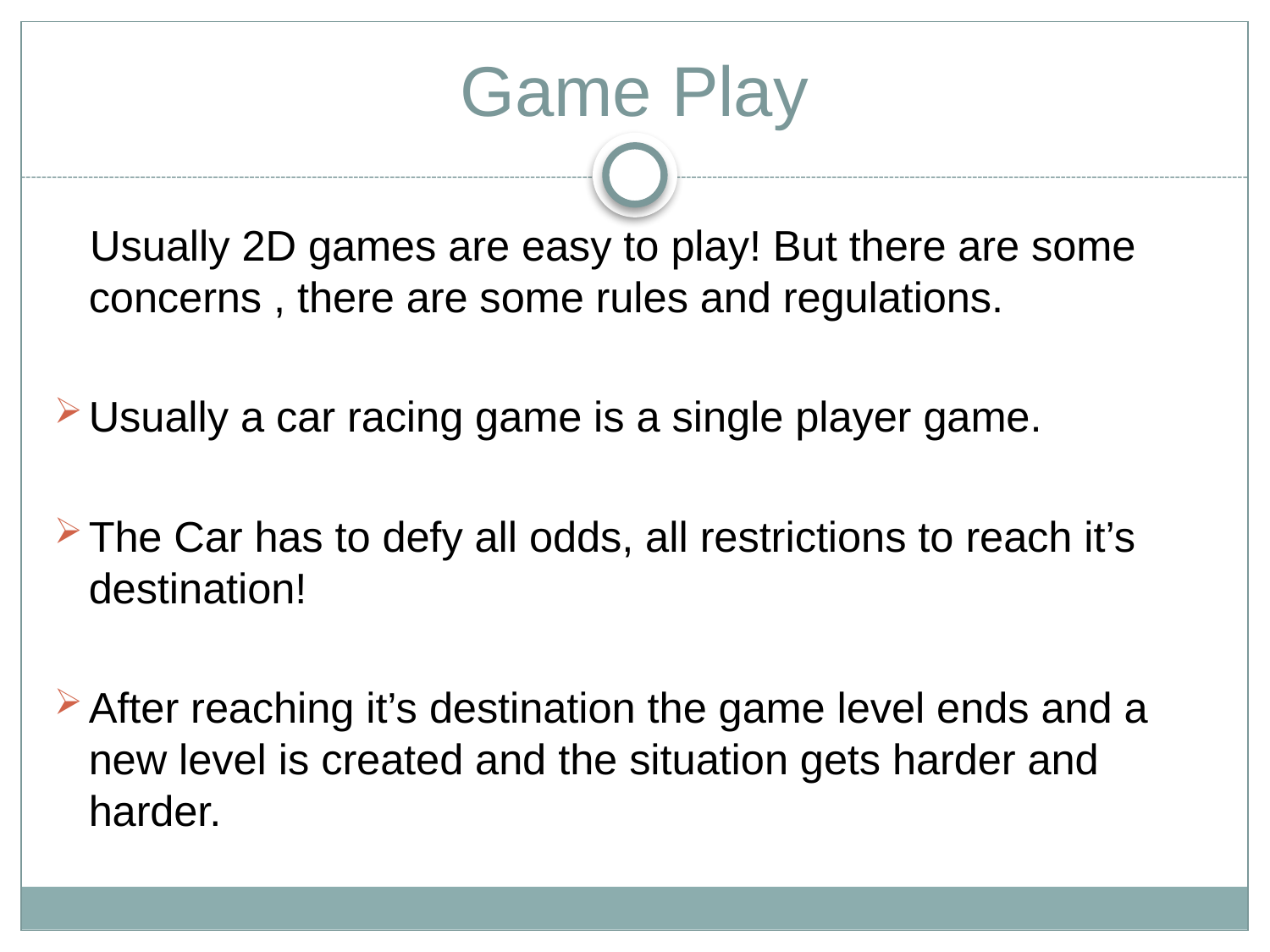

# Game Play
   Usually 2D games are easy to play! But there are some concerns , there are some rules and regulations.

Usually a car racing game is a single player game.

The Car has to defy all odds, all restrictions to reach it’s destination!

After reaching it’s destination the game level ends and a new level is created and the situation gets harder and harder.